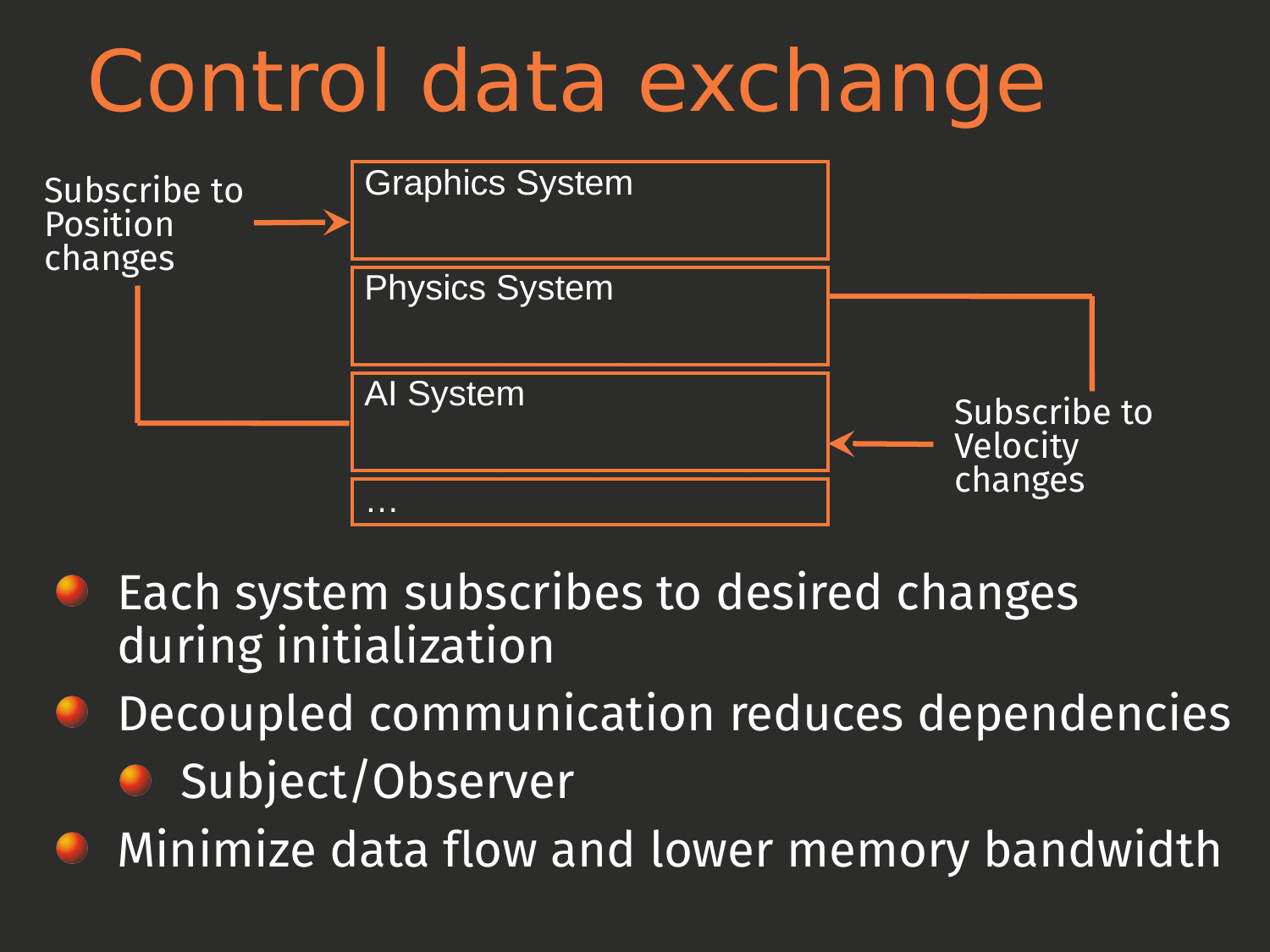

Control data exchange
Graphics System

Subscribe to Position changes

Physics System

AI System

Subscribe to Velocity changes

…
Each system subscribes to desired changes during initialization
Decoupled communication reduces dependencies
Subject/Observer
Minimize data flow and lower memory bandwidth